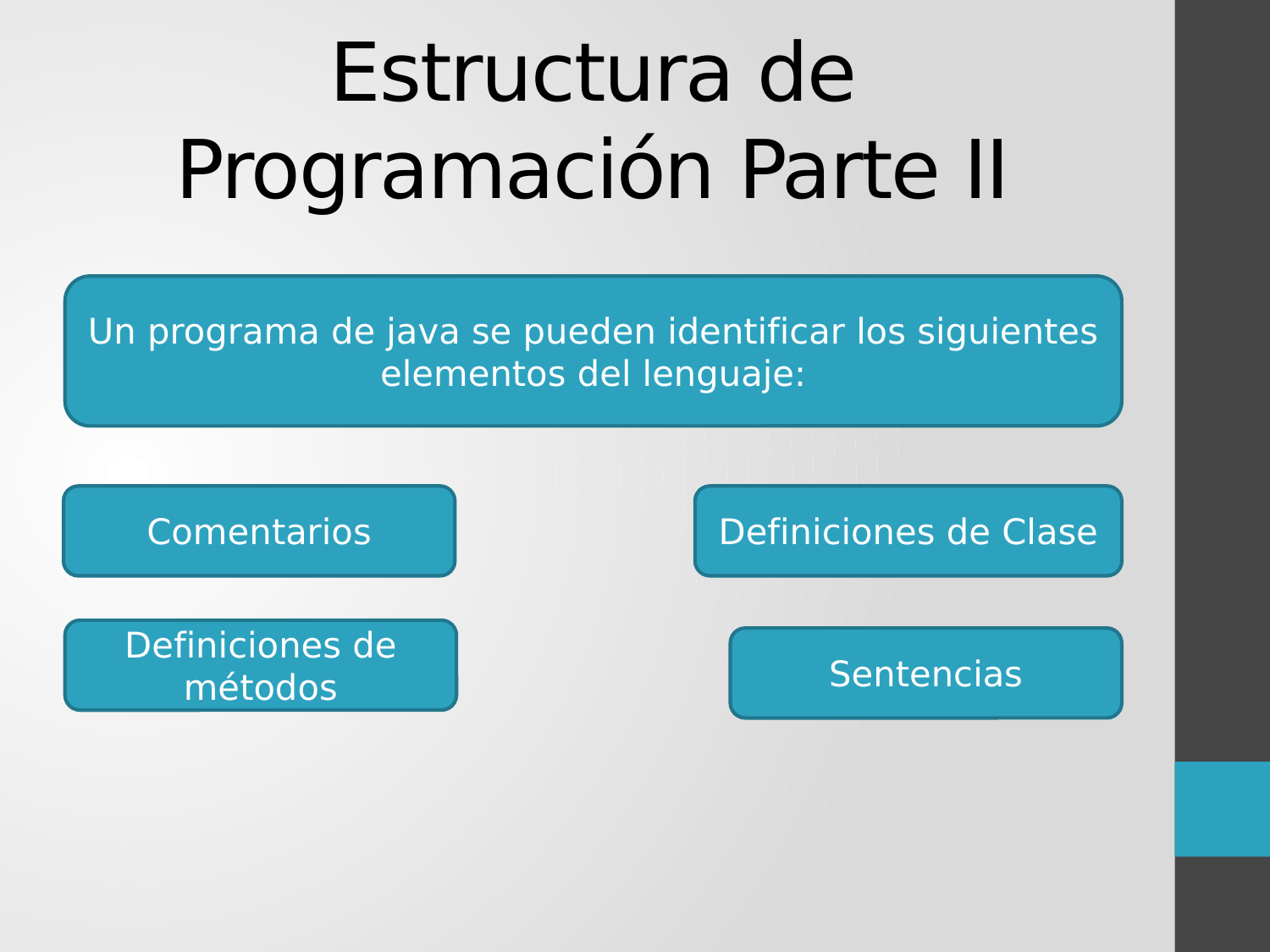

# Estructura de Programación Parte II
Un programa de java se pueden identificar los siguientes elementos del lenguaje:
Comentarios
Definiciones de Clase
Definiciones de métodos
Sentencias